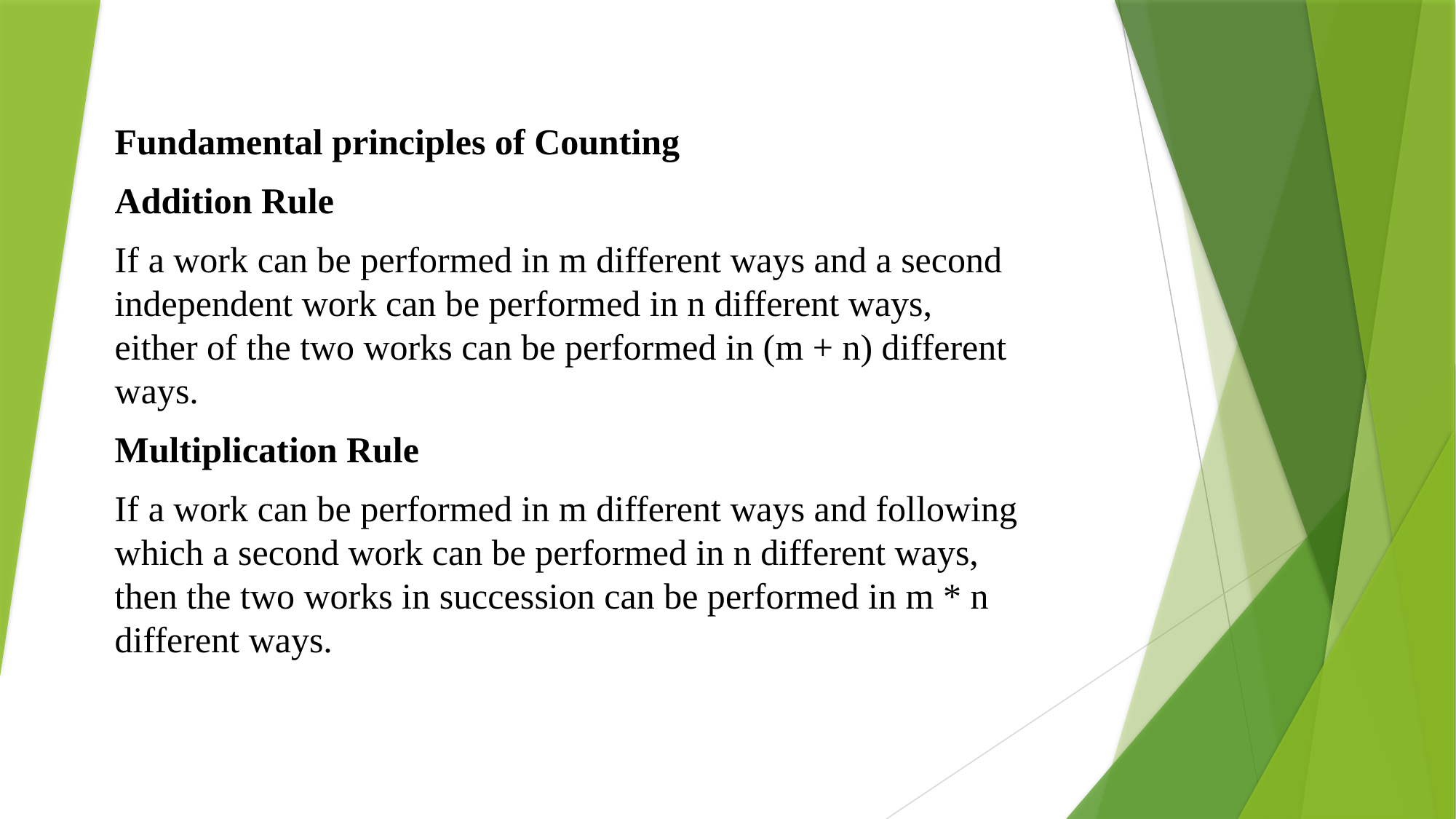

Fundamental principles of Counting
Addition Rule
If a work can be performed in m different ways and a second independent work can be performed in n different ways, either of the two works can be performed in (m + n) different ways.
Multiplication Rule
If a work can be performed in m different ways and following which a second work can be performed in n different ways, then the two works in succession can be performed in m * n different ways.